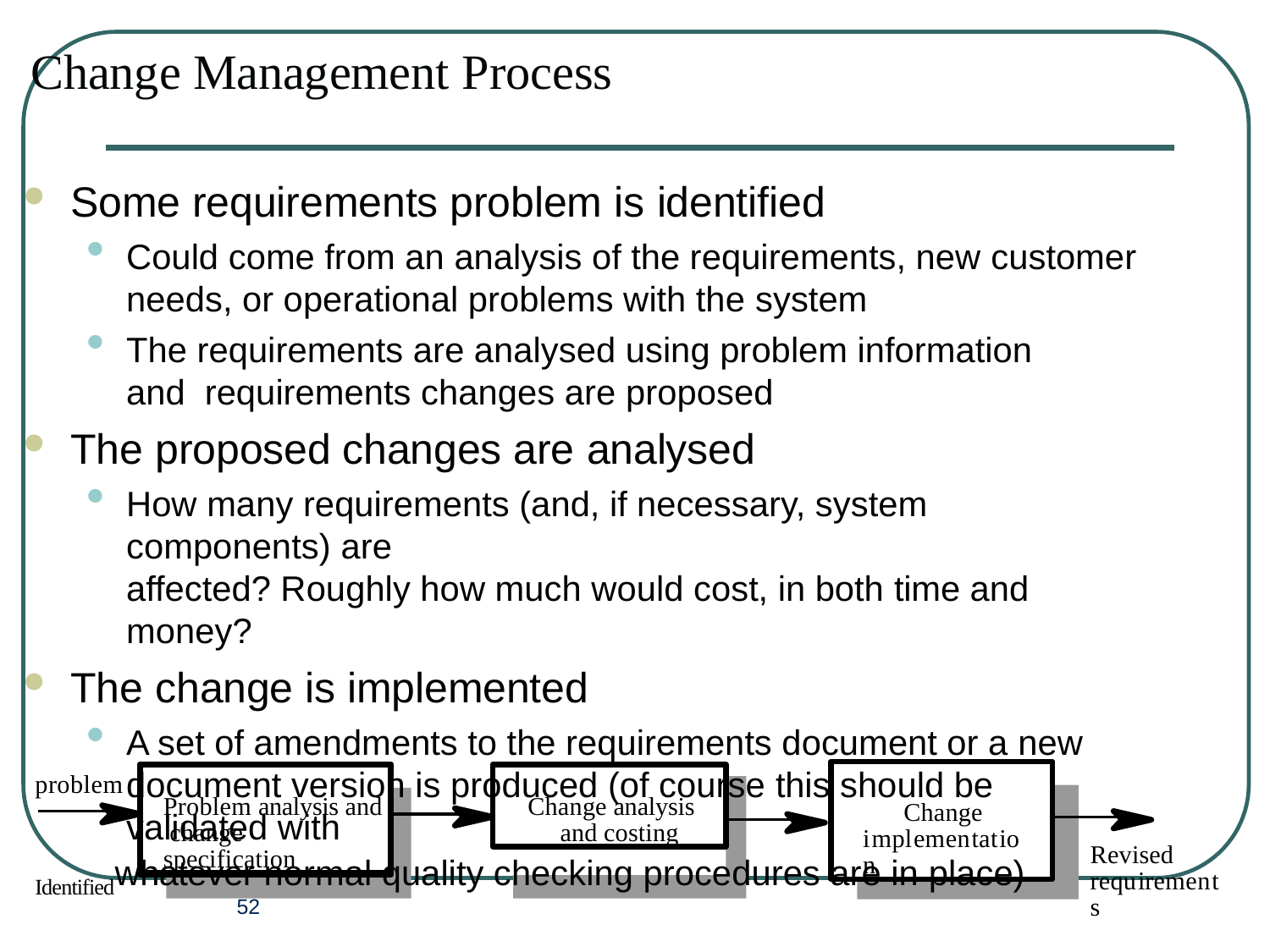

# Change Management Process
Some requirements problem is identified
Could come from an analysis of the requirements, new customer
needs, or operational problems with the system
The requirements are analysed using problem information and  requirements changes are proposed
The proposed changes are analysed
How many requirements (and, if necessary, system components) are
affected? Roughly how much would cost, in both time and money?
The change is implemented
A set of amendments to the requirements document or a new
document version is produced (of course this should be validated with
Identifiedwhatever normal quality checking procedures are in place)

Change  implementation

Problem analysis and  change specification

Change analysis  and costing
problem

Revised  requirements
52